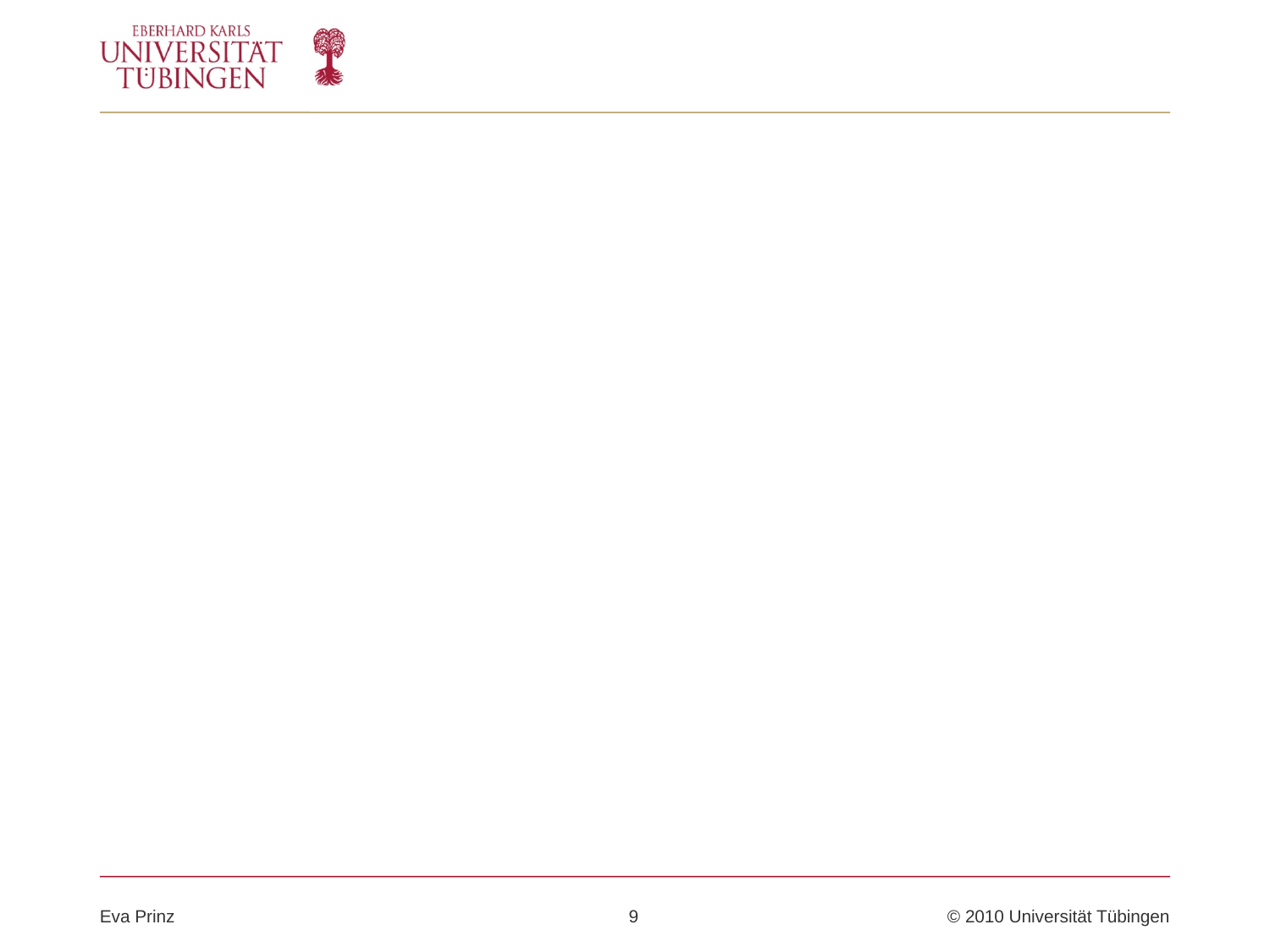

#

Eva Prinz 	9 	© 2010 Universität Tübingen